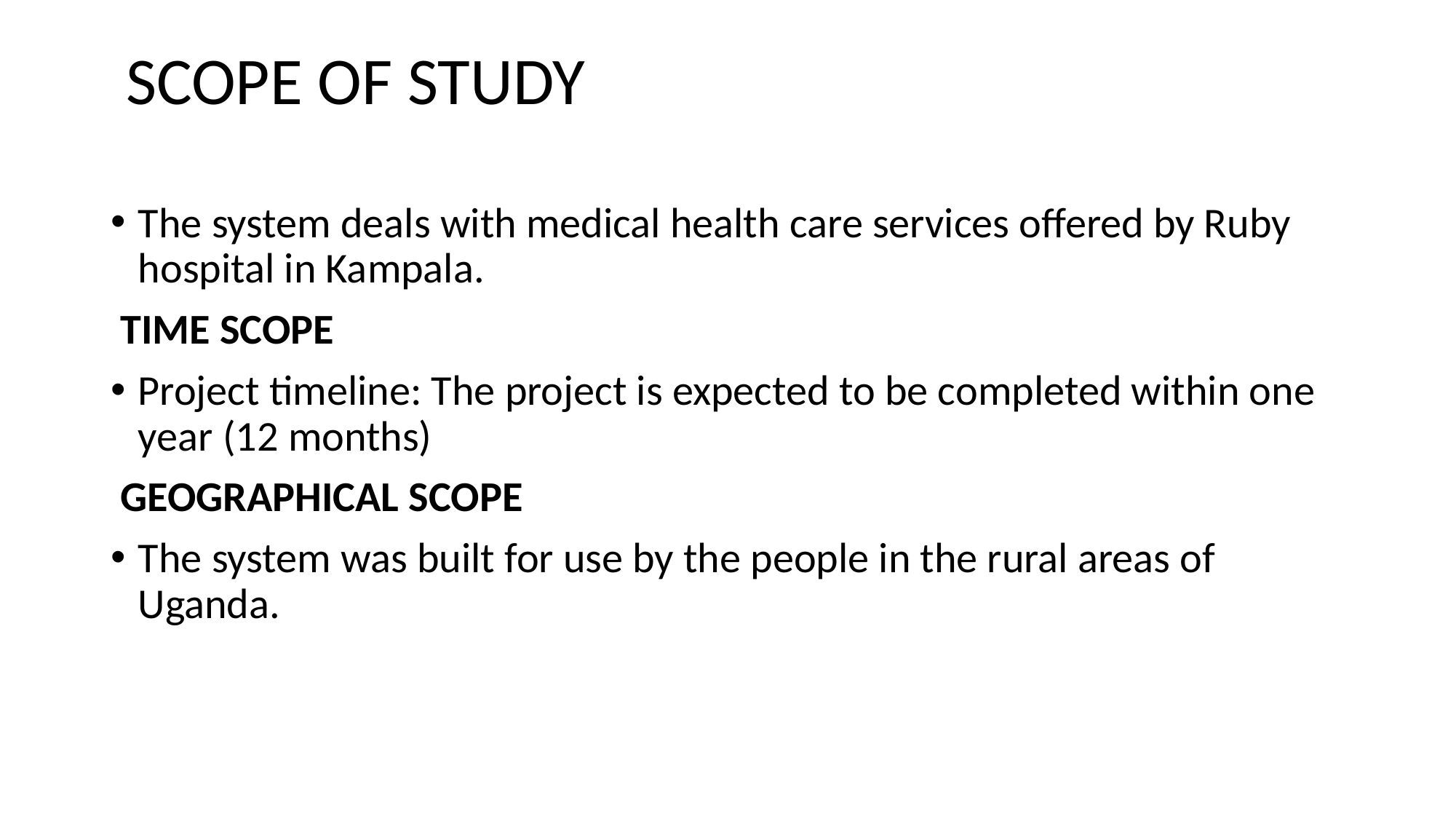

# SCOPE OF STUDY

The system deals with medical health care services offered by Ruby hospital in Kampala.
 TIME SCOPE
Project timeline: The project is expected to be completed within one year (12 months)
 GEOGRAPHICAL SCOPE
The system was built for use by the people in the rural areas of Uganda.